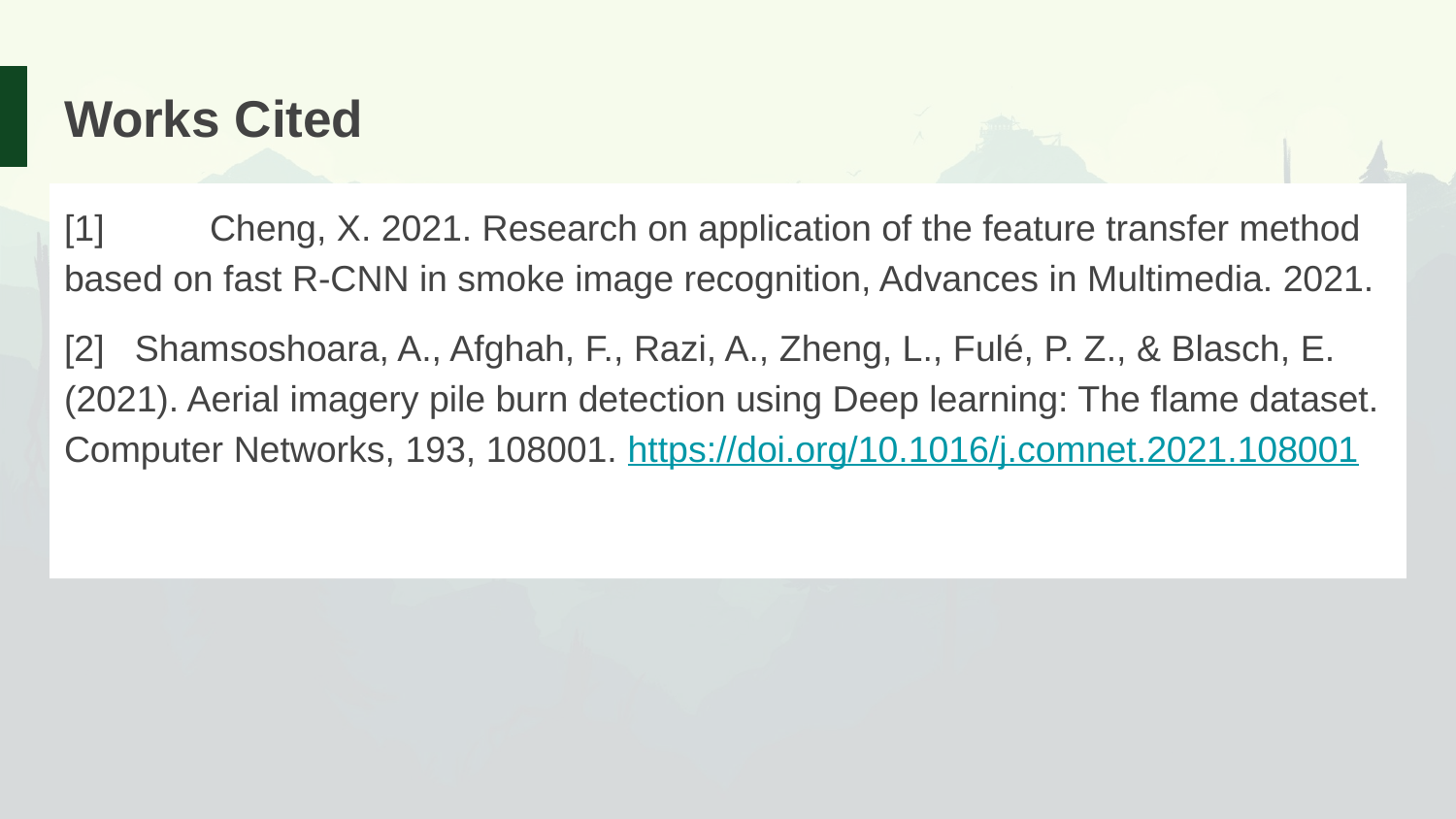

# Works Cited
[1]	Cheng, X. 2021. Research on application of the feature transfer method based on fast R-CNN in smoke image recognition, Advances in Multimedia. 2021.
[2]   Shamsoshoara, A., Afghah, F., Razi, A., Zheng, L., Fulé, P. Z., & Blasch, E. (2021). Aerial imagery pile burn detection using Deep learning: The flame dataset. Computer Networks, 193, 108001. https://doi.org/10.1016/j.comnet.2021.108001